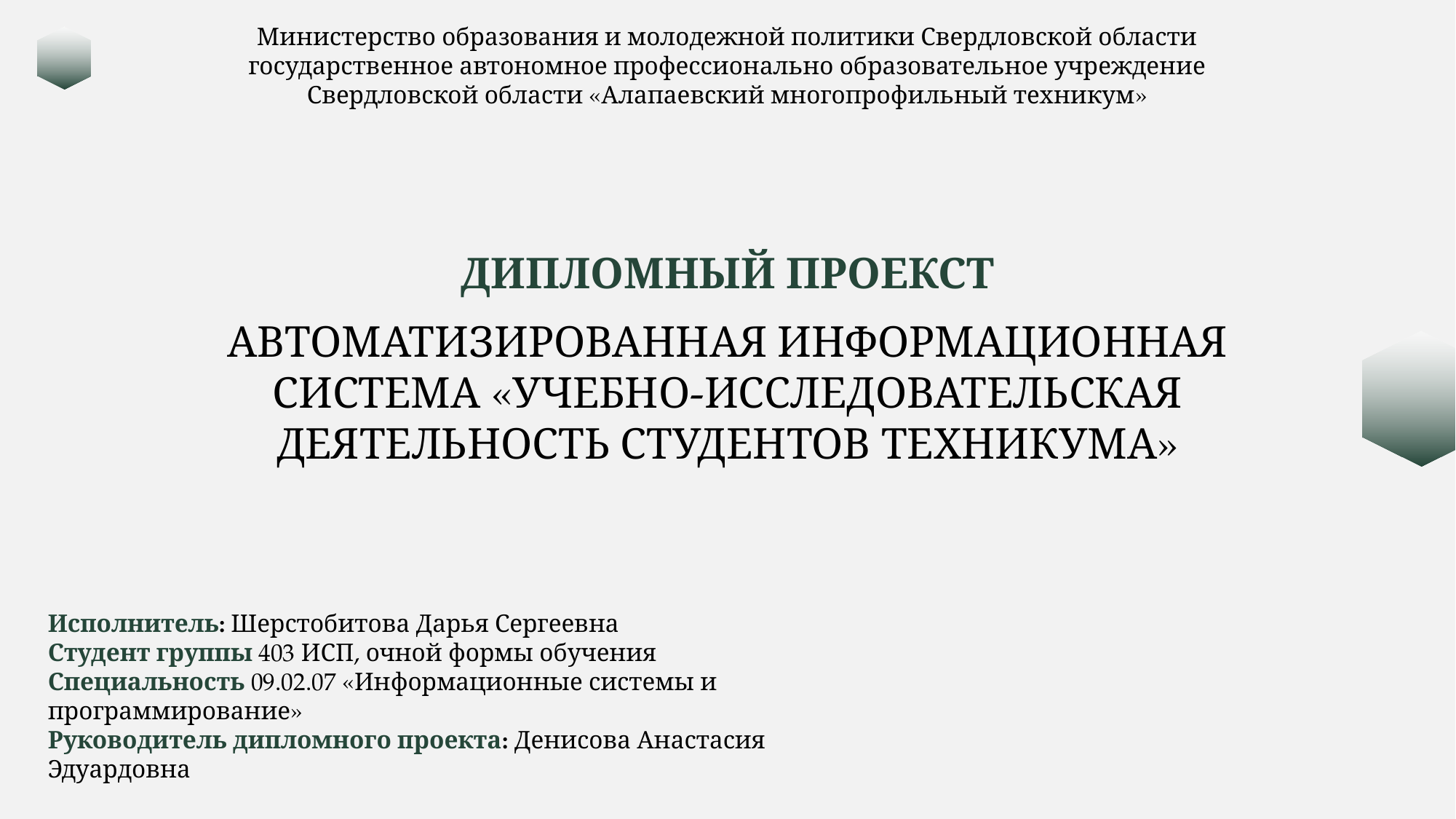

Министерство образования и молодежной политики Свердловской области государственное автономное профессионально образовательное учреждение Свердловской области «Алапаевский многопрофильный техникум»

ДИПЛОМНЫЙ ПРОЕКСТ
АВТОМАТИЗИРОВАННАЯ ИНФОРМАЦИОННАЯ СИСТЕМА «УЧЕБНО-ИССЛЕДОВАТЕЛЬСКАЯ ДЕЯТЕЛЬНОСТЬ СТУДЕНТОВ ТЕХНИКУМА»

Исполнитель: Шерстобитова Дарья Сергеевна
Студент группы 403 ИСП, очной формы обучения
Специальность 09.02.07 «Информационные системы и программирование»
Руководитель дипломного проекта: Денисова Анастасия Эдуардовна